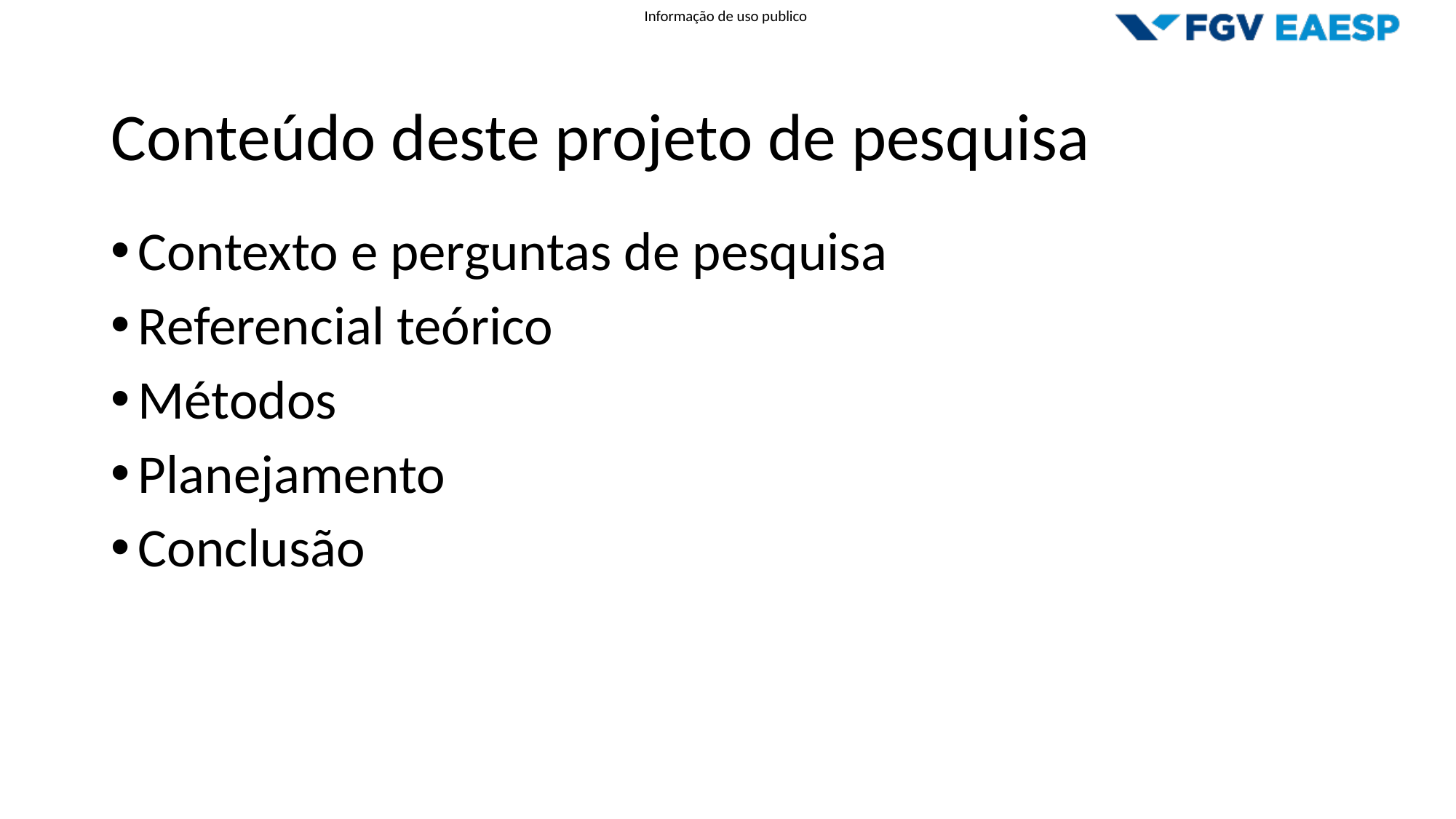

# Conteúdo deste projeto de pesquisa
Contexto e perguntas de pesquisa
Referencial teórico
Métodos
Planejamento
Conclusão